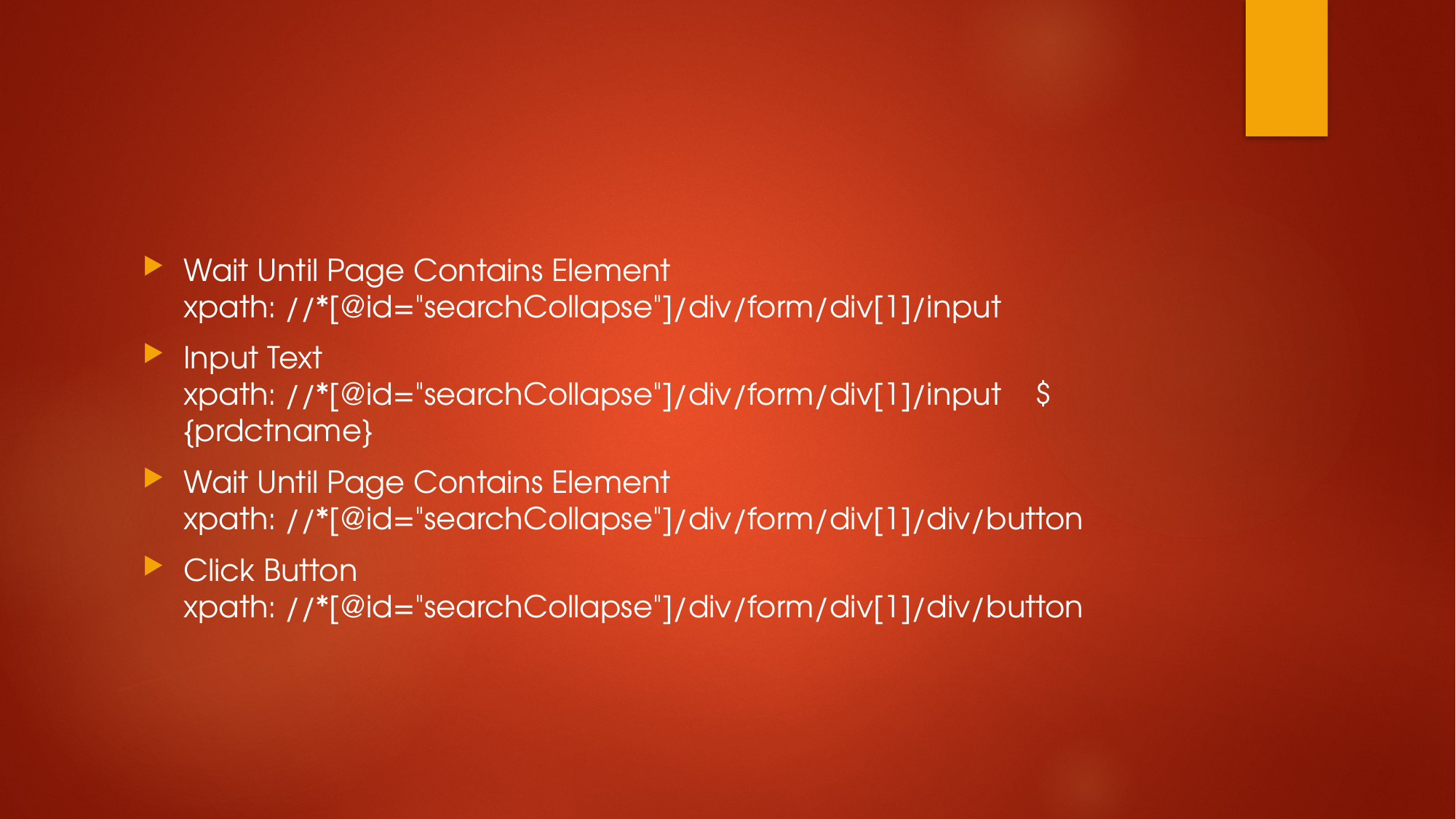

#
Wait Until Page Contains Element
xpath: //*[@id="searchCollapse"]/div/form/div[1]/input
Input Text
xpath: //*[@id="searchCollapse"]/div/form/div[1]/input    ${prdctname}
Wait Until Page Contains Element
xpath: //*[@id="searchCollapse"]/div/form/div[1]/div/button
Click Button
xpath: //*[@id="searchCollapse"]/div/form/div[1]/div/button